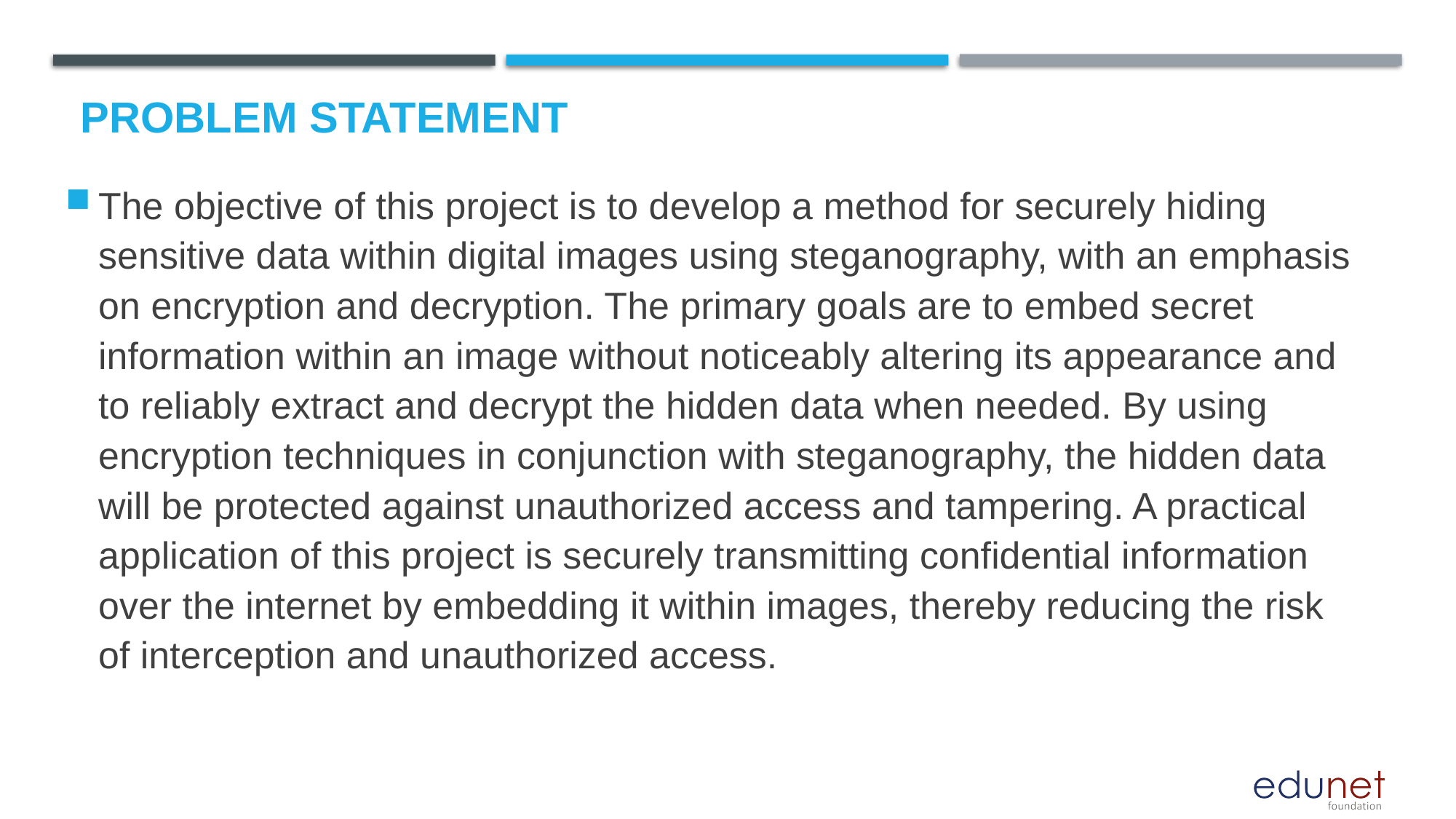

# Problem Statement
The objective of this project is to develop a method for securely hiding sensitive data within digital images using steganography, with an emphasis on encryption and decryption. The primary goals are to embed secret information within an image without noticeably altering its appearance and to reliably extract and decrypt the hidden data when needed. By using encryption techniques in conjunction with steganography, the hidden data will be protected against unauthorized access and tampering. A practical application of this project is securely transmitting confidential information over the internet by embedding it within images, thereby reducing the risk of interception and unauthorized access.